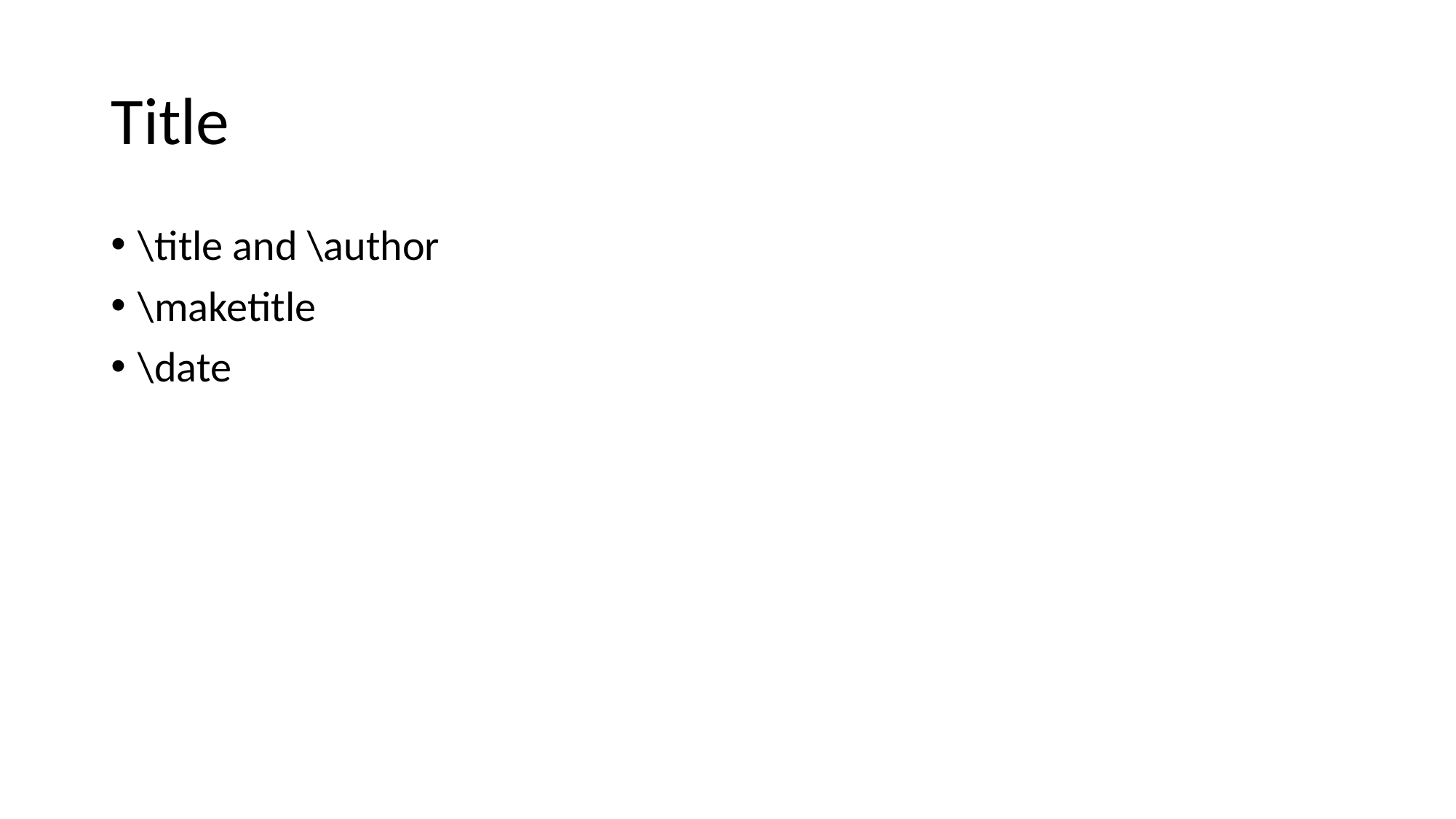

# Title
\title and \author
\maketitle
\date